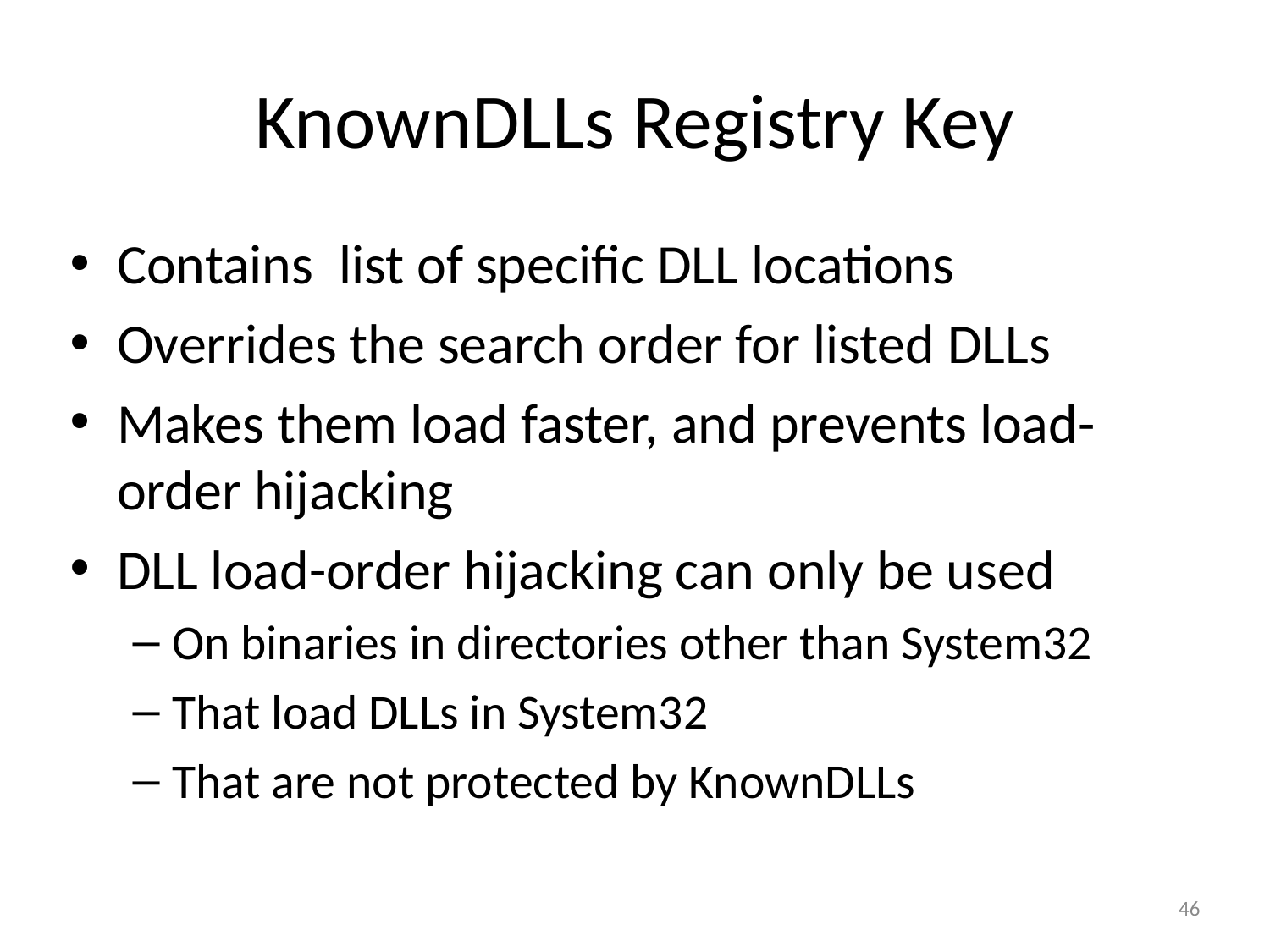

KnownDLLs Registry Key
Contains  list of specific DLL locations
Overrides the search order for listed DLLs
Makes them load faster, and prevents load-order hijacking
DLL load-order hijacking can only be used
On binaries in directories other than System32
That load DLLs in System32
That are not protected by KnownDLLs
46